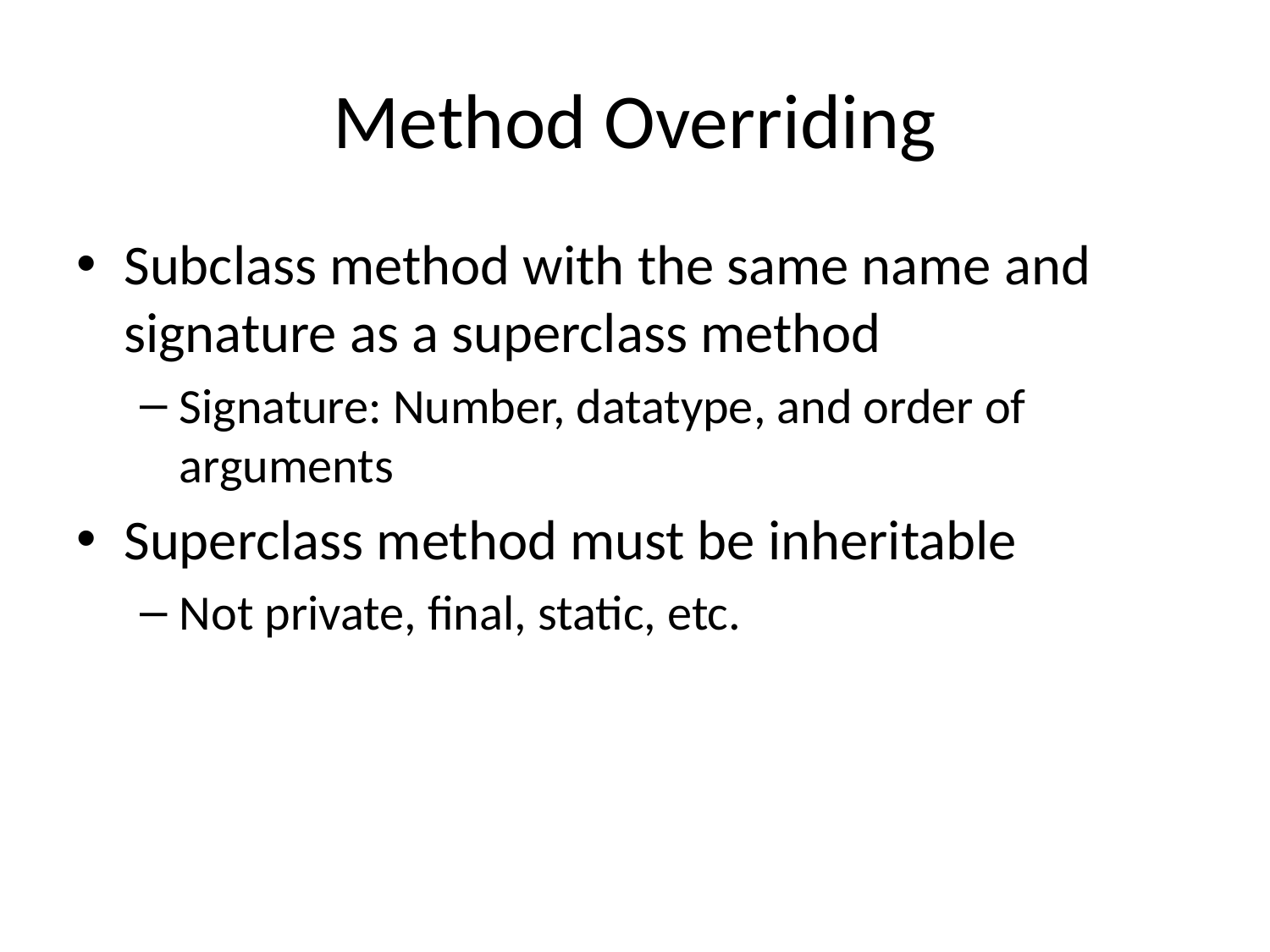

# Method Overriding
Subclass method with the same name and signature as a superclass method
Signature: Number, datatype, and order of arguments
Superclass method must be inheritable
Not private, final, static, etc.